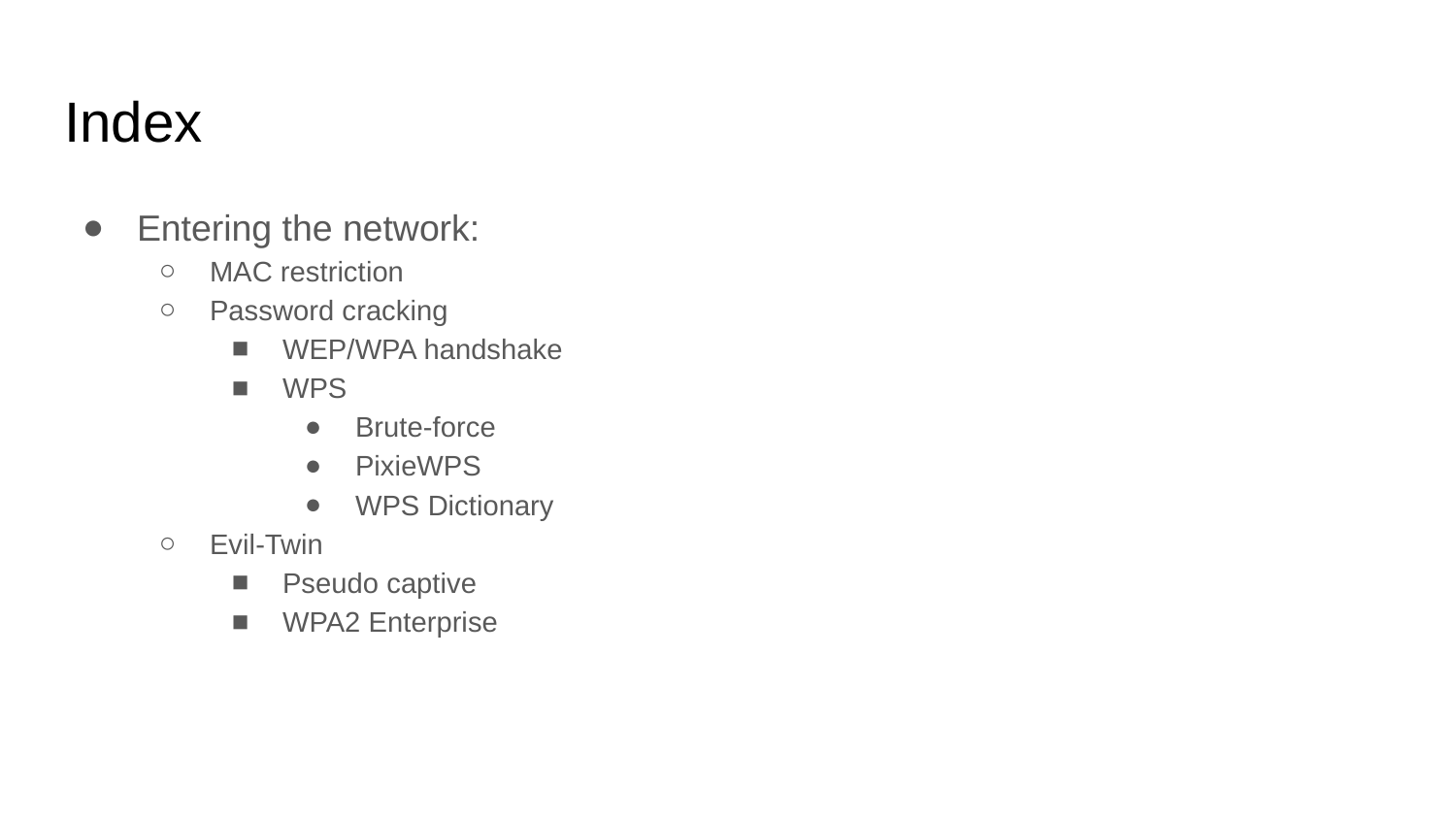

# Index
Entering the network:
MAC restriction
Password cracking
WEP/WPA handshake
WPS
Brute-force
PixieWPS
WPS Dictionary
Evil-Twin
Pseudo captive
WPA2 Enterprise